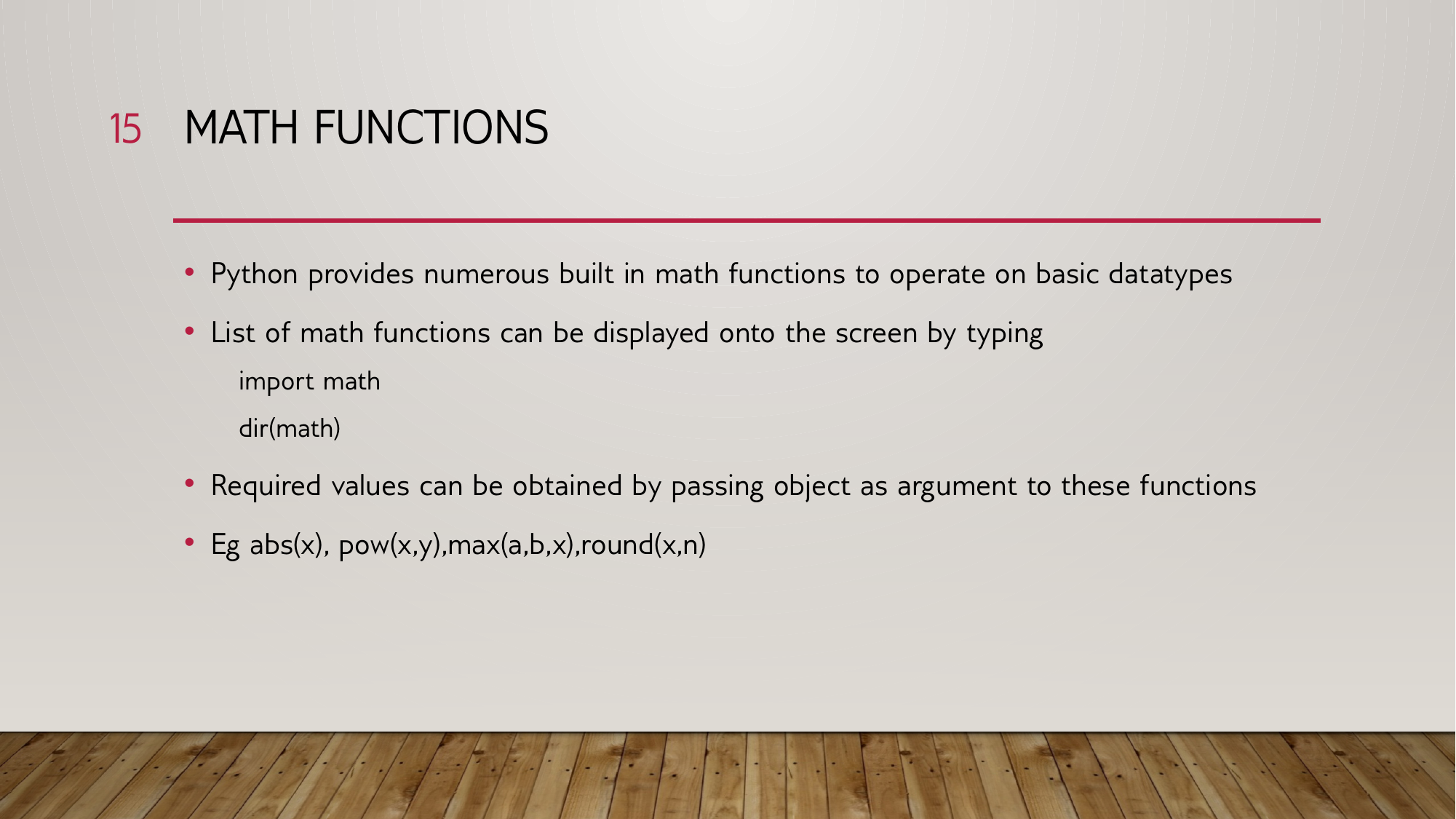

15
# Math functions
Python provides numerous built in math functions to operate on basic datatypes
List of math functions can be displayed onto the screen by typing
import math
dir(math)
Required values can be obtained by passing object as argument to these functions
Eg abs(x), pow(x,y),max(a,b,x),round(x,n)